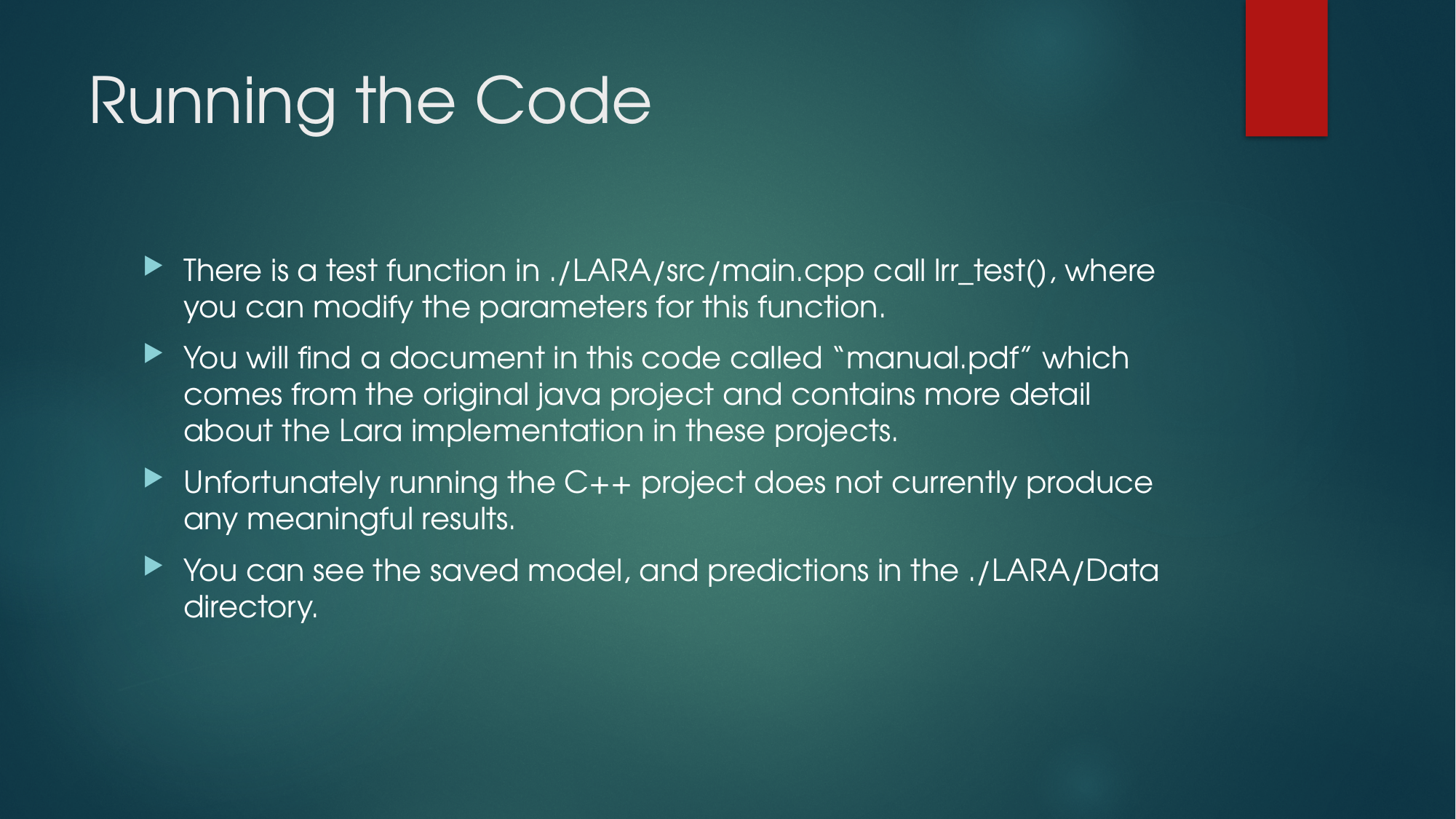

# Running the Code
There is a test function in ./LARA/src/main.cpp call lrr_test(), where you can modify the parameters for this function.
You will find a document in this code called “manual.pdf” which comes from the original java project and contains more detail about the Lara implementation in these projects.
Unfortunately running the C++ project does not currently produce any meaningful results.
You can see the saved model, and predictions in the ./LARA/Data directory.